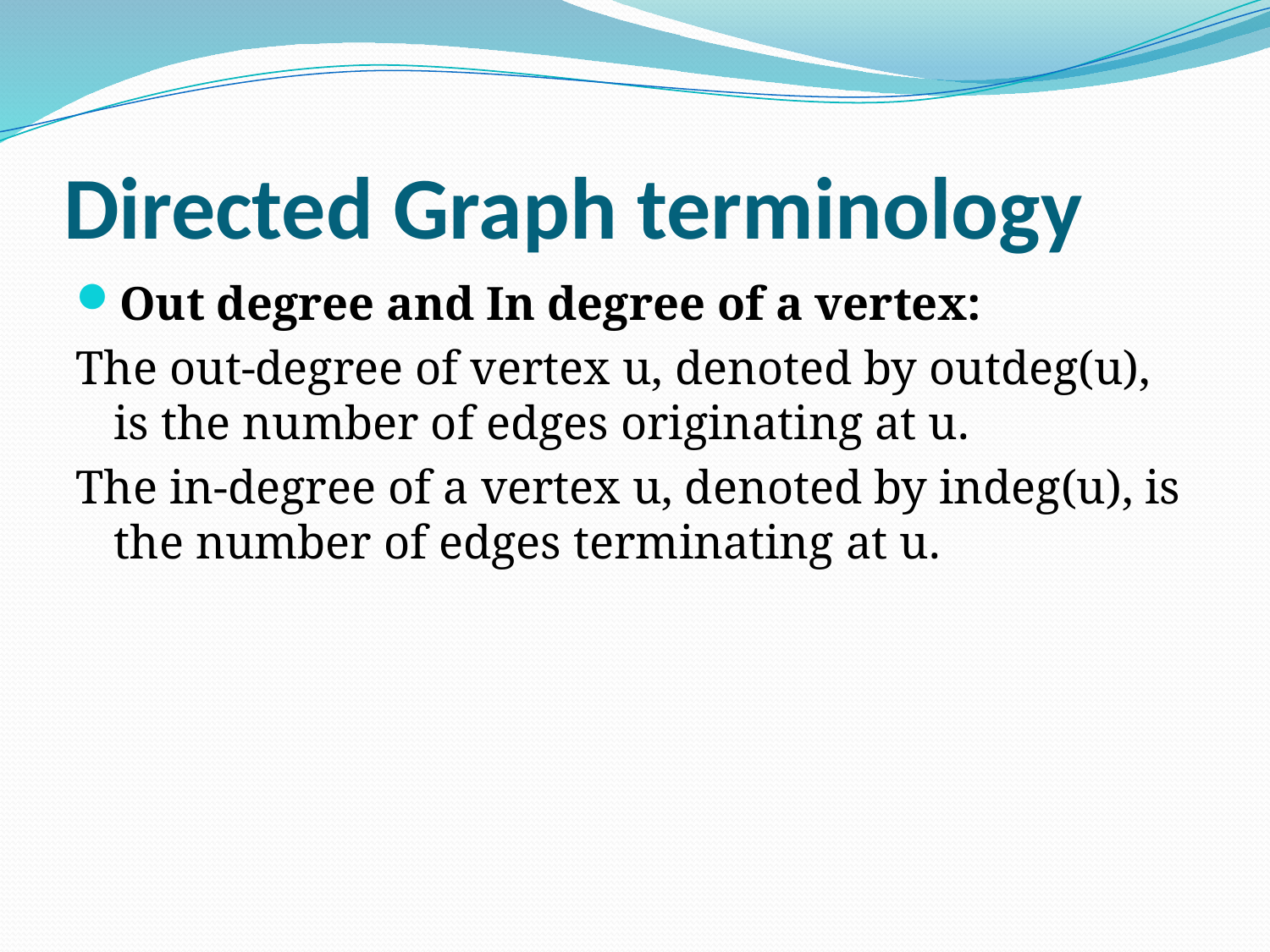

# Directed Graph terminology
Out degree and In degree of a vertex:
The out-degree of vertex u, denoted by outdeg(u), is the number of edges originating at u.
The in-degree of a vertex u, denoted by indeg(u), is the number of edges terminating at u.